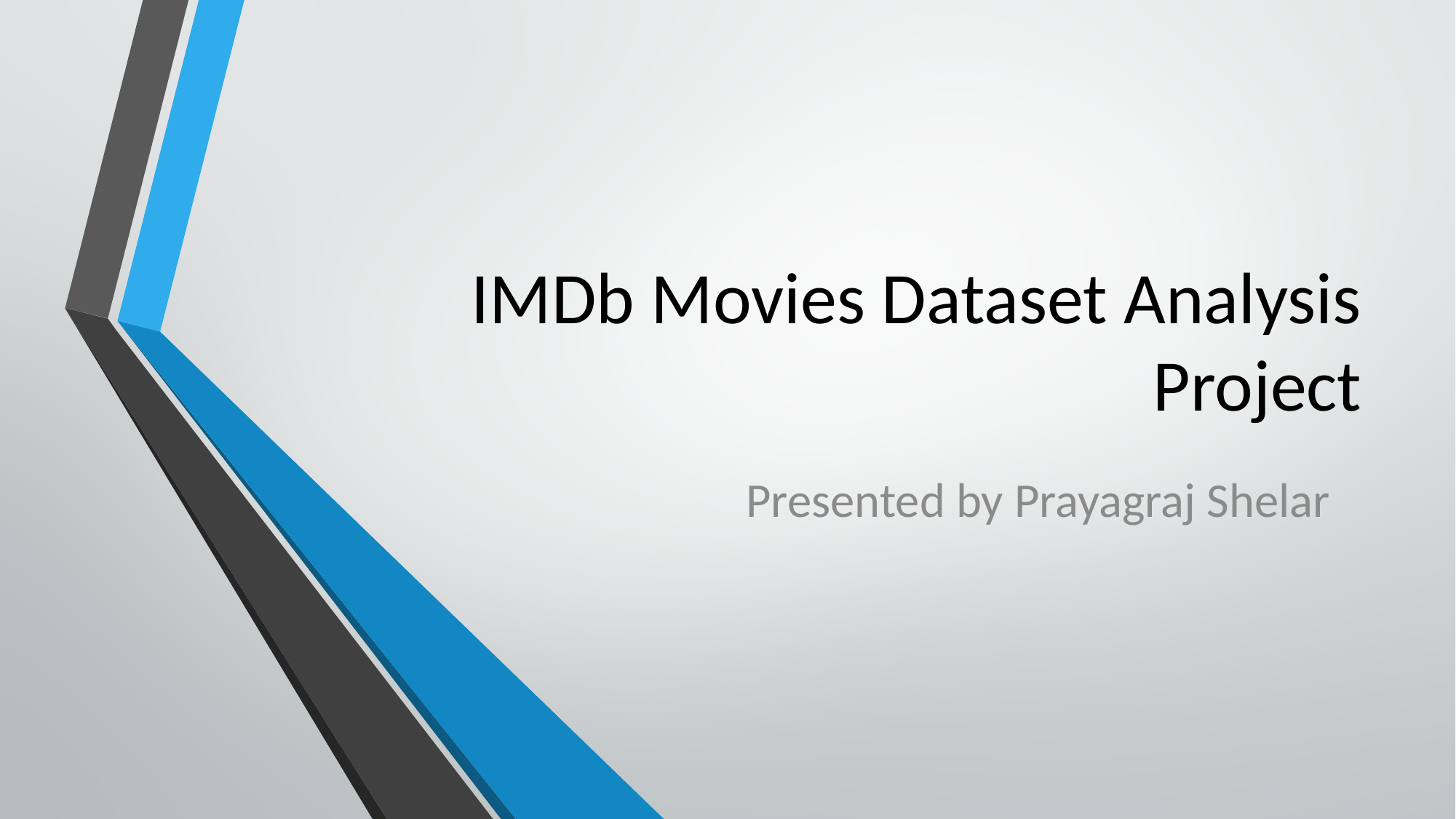

# IMDb Movies Dataset Analysis Project
Presented by Prayagraj Shelar